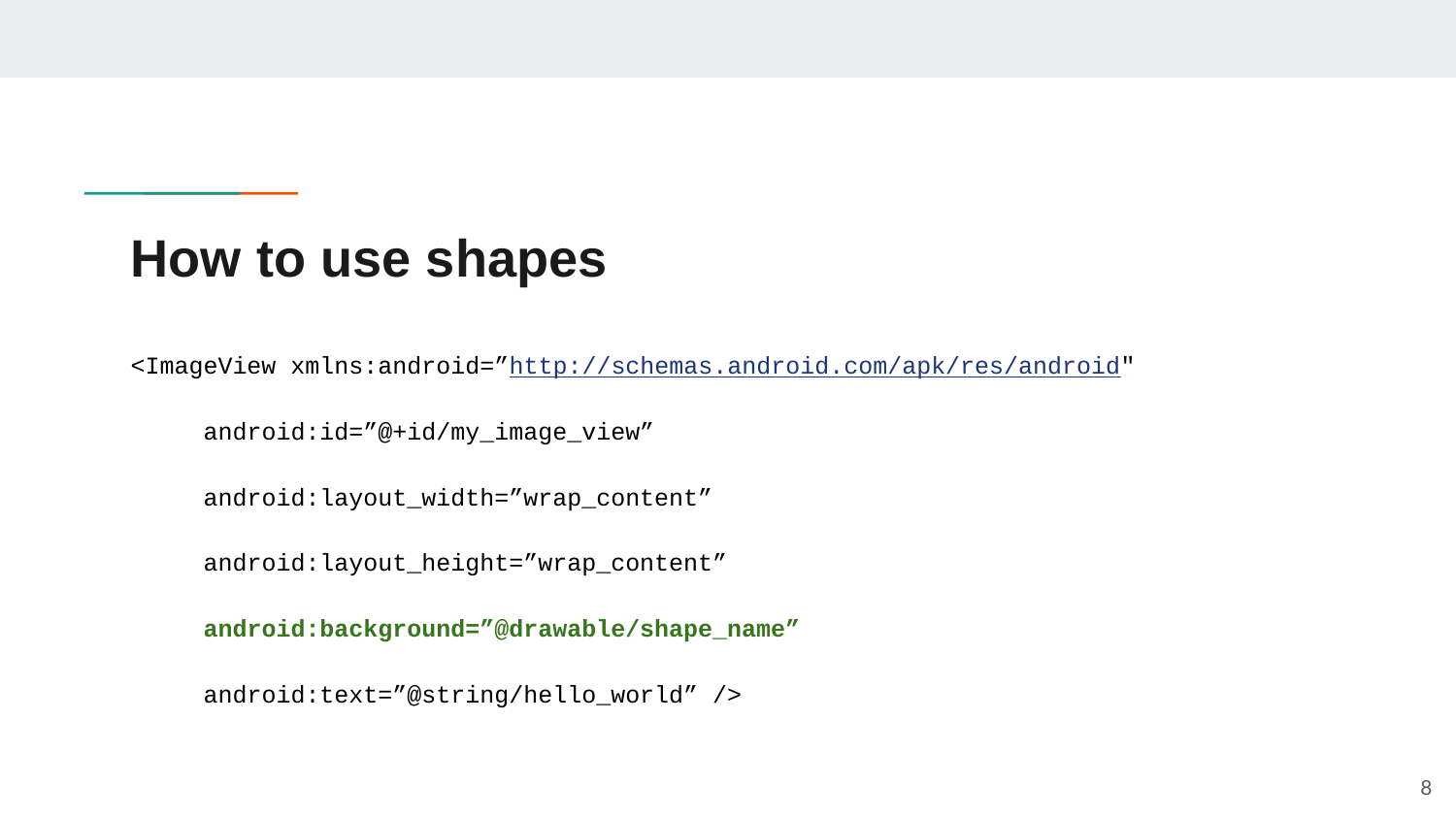

# How to use shapes
<ImageView xmlns:android=”http://schemas.android.com/apk/res/android"
android:id=”@+id/my_image_view”
android:layout_width=”wrap_content”
android:layout_height=”wrap_content”
android:background=”@drawable/shape_name”
android:text=”@string/hello_world” />
8